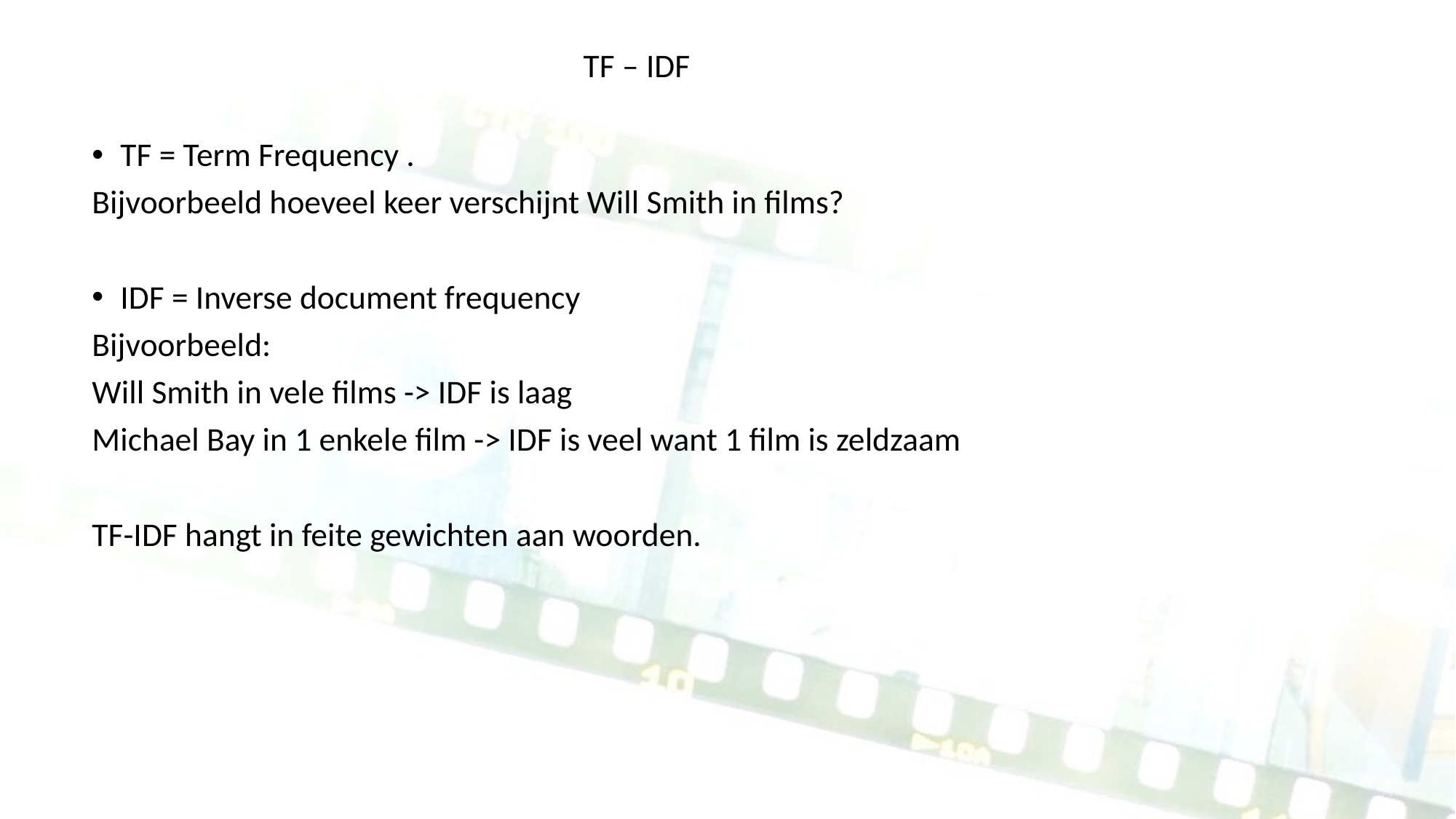

TF – IDF

TF = Term Frequency .
Bijvoorbeeld hoeveel keer verschijnt Will Smith in films?

IDF = Inverse document frequency
Bijvoorbeeld:
Will Smith in vele films -> IDF is laag
Michael Bay in 1 enkele film -> IDF is veel want 1 film is zeldzaam

TF-IDF hangt in feite gewichten aan woorden.